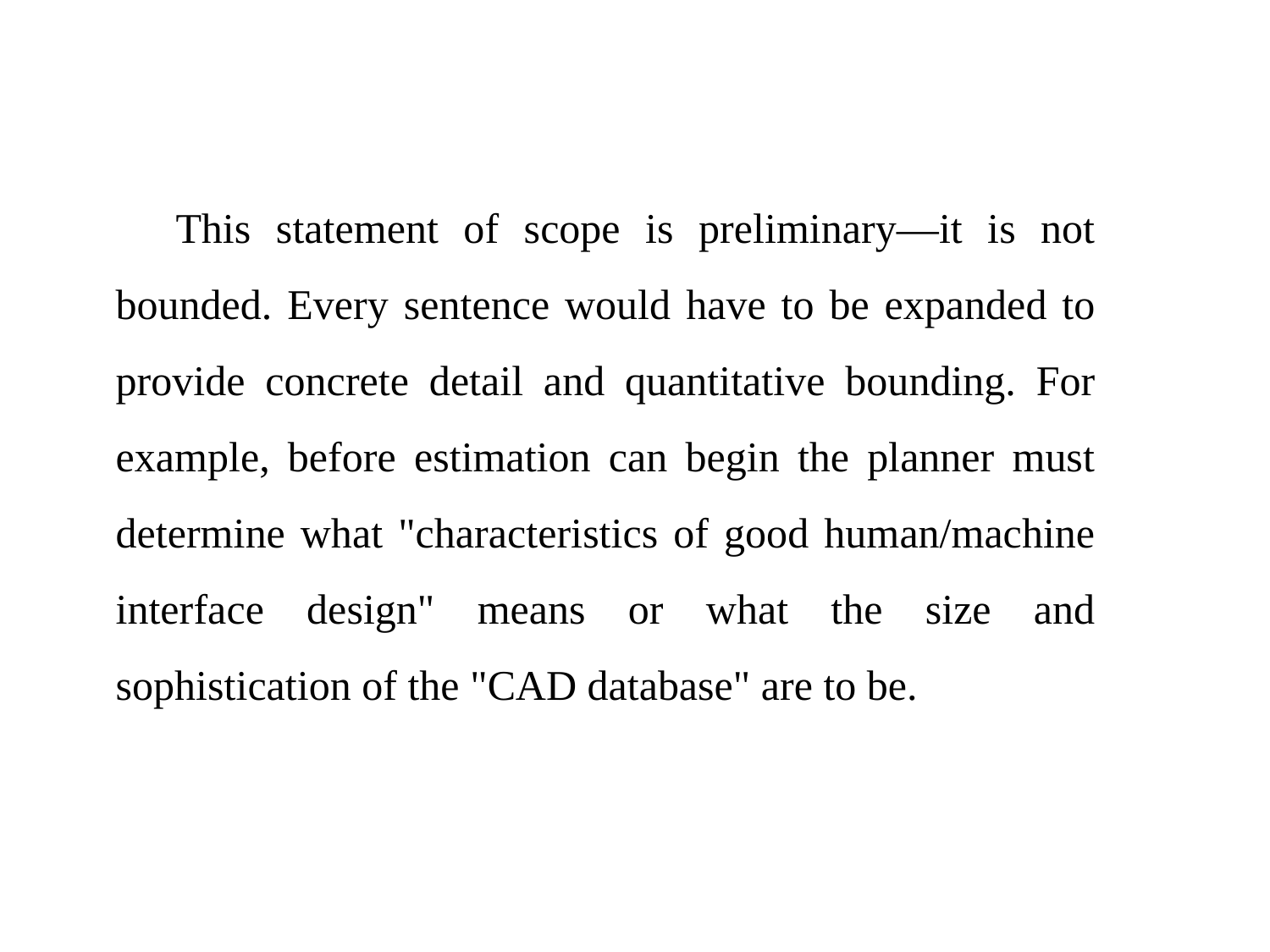

This statement of scope is preliminary—it is not bounded. Every sentence would have to be expanded to provide concrete detail and quantitative bounding. For example, before estimation can begin the planner must determine what "characteristics of good human/machine interface design" means or what the size and sophistication of the "CAD database" are to be.